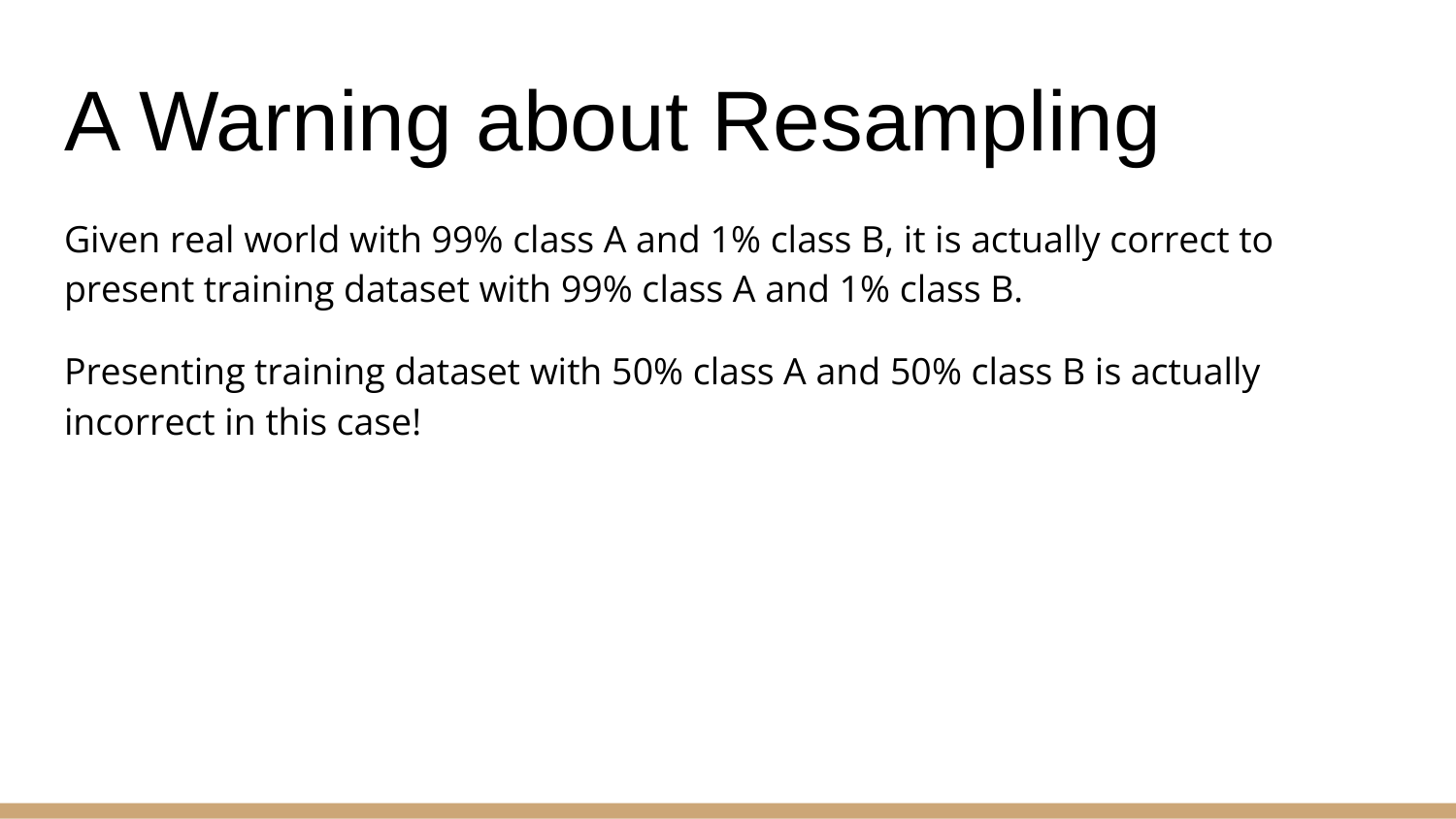

# A Warning about Resampling
Given real world with 99% class A and 1% class B, it is actually correct to present training dataset with 99% class A and 1% class B.
Presenting training dataset with 50% class A and 50% class B is actually incorrect in this case!